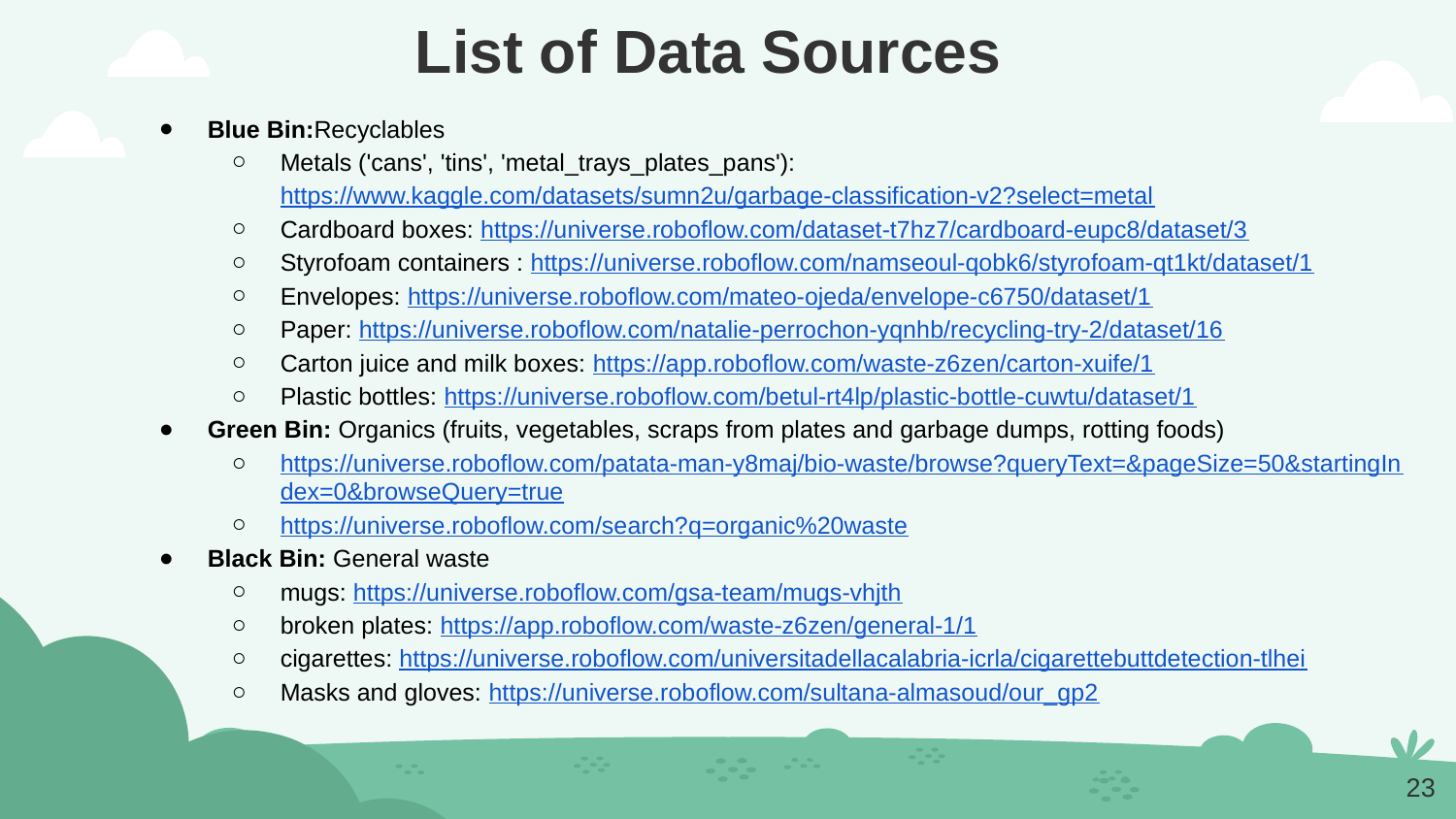

List of Data Sources
Blue Bin:Recyclables
Metals ('cans', 'tins', 'metal_trays_plates_pans'): https://www.kaggle.com/datasets/sumn2u/garbage-classification-v2?select=metal
Cardboard boxes: https://universe.roboflow.com/dataset-t7hz7/cardboard-eupc8/dataset/3
Styrofoam containers : https://universe.roboflow.com/namseoul-qobk6/styrofoam-qt1kt/dataset/1
Envelopes: https://universe.roboflow.com/mateo-ojeda/envelope-c6750/dataset/1
Paper: https://universe.roboflow.com/natalie-perrochon-yqnhb/recycling-try-2/dataset/16
Carton juice and milk boxes: https://app.roboflow.com/waste-z6zen/carton-xuife/1
Plastic bottles: https://universe.roboflow.com/betul-rt4lp/plastic-bottle-cuwtu/dataset/1
Green Bin: Organics (fruits, vegetables, scraps from plates and garbage dumps, rotting foods)
https://universe.roboflow.com/patata-man-y8maj/bio-waste/browse?queryText=&pageSize=50&startingIndex=0&browseQuery=true
https://universe.roboflow.com/search?q=organic%20waste
Black Bin: General waste
mugs: https://universe.roboflow.com/gsa-team/mugs-vhjth
broken plates: https://app.roboflow.com/waste-z6zen/general-1/1
cigarettes: https://universe.roboflow.com/universitadellacalabria-icrla/cigarettebuttdetection-tlhei
Masks and gloves: https://universe.roboflow.com/sultana-almasoud/our_gp2
23